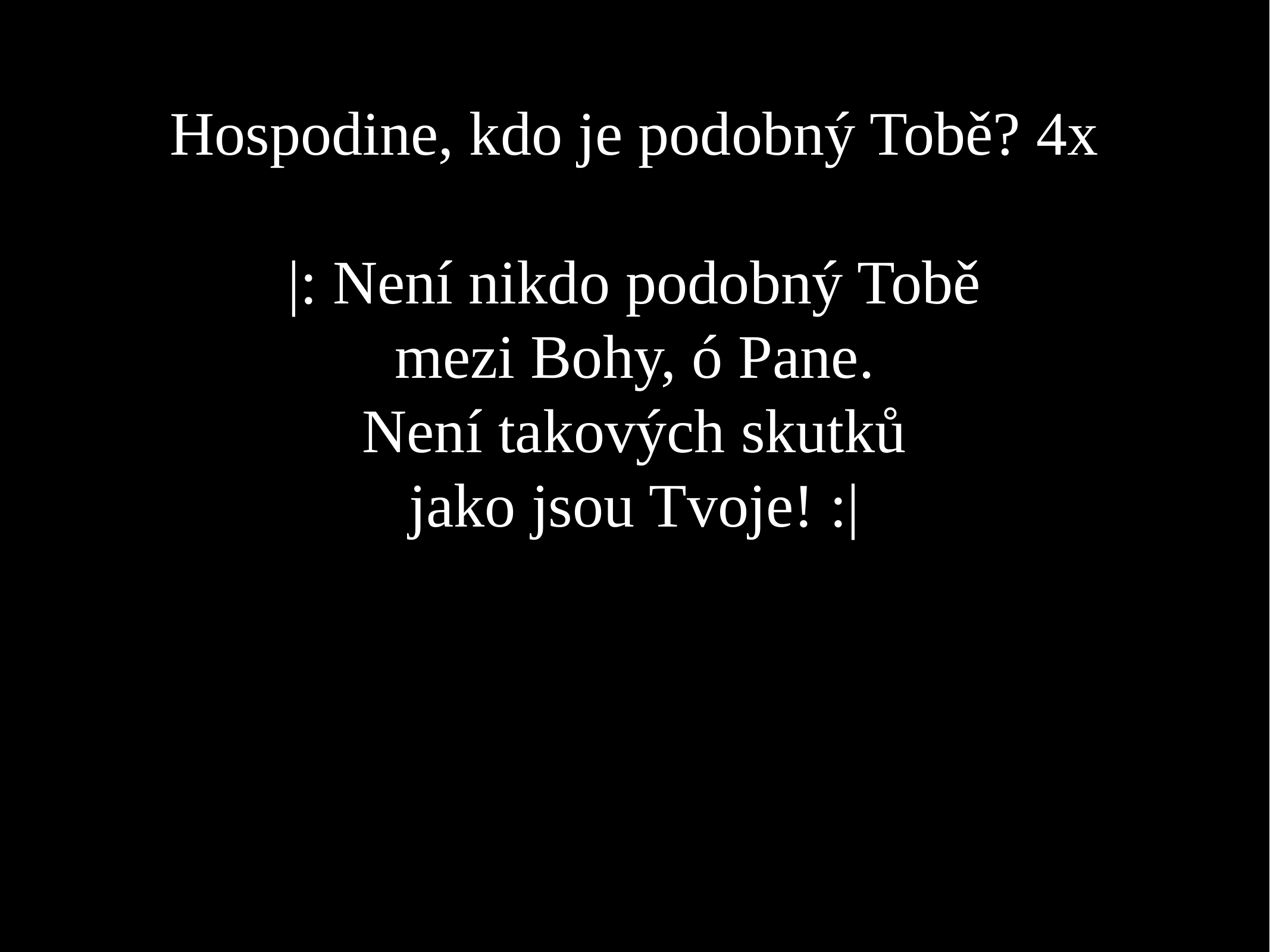

Hospodine, kdo je podobný Tobě? 4x

|: Není nikdo podobný Tobě
mezi Bohy, ó Pane.
Není takových skutků
jako jsou Tvoje! :|